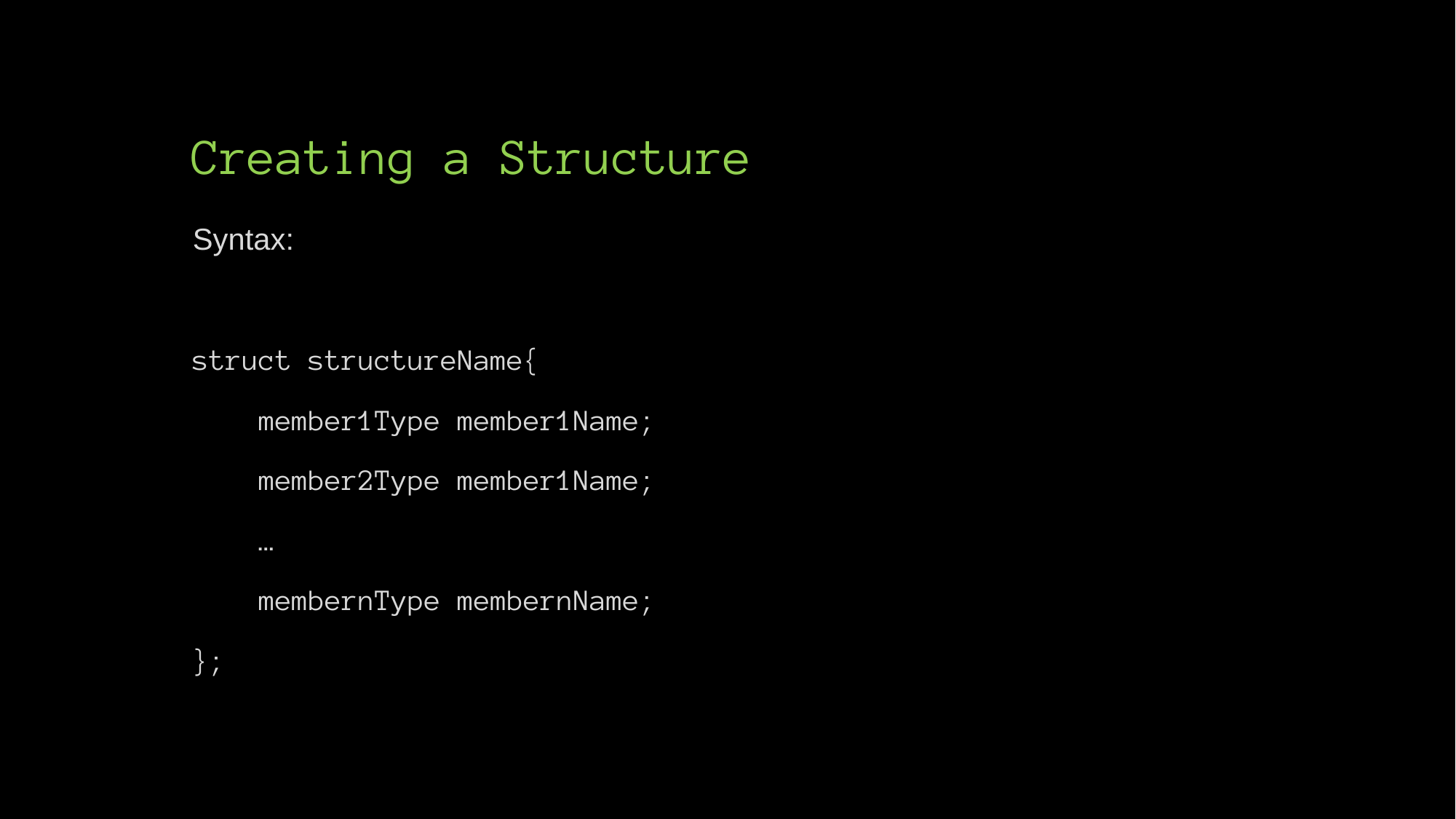

# Creating a Structure
Syntax:

struct structureName{
    member1Type member1Name;
    member2Type member1Name;
    …
    membernType membernName;
};